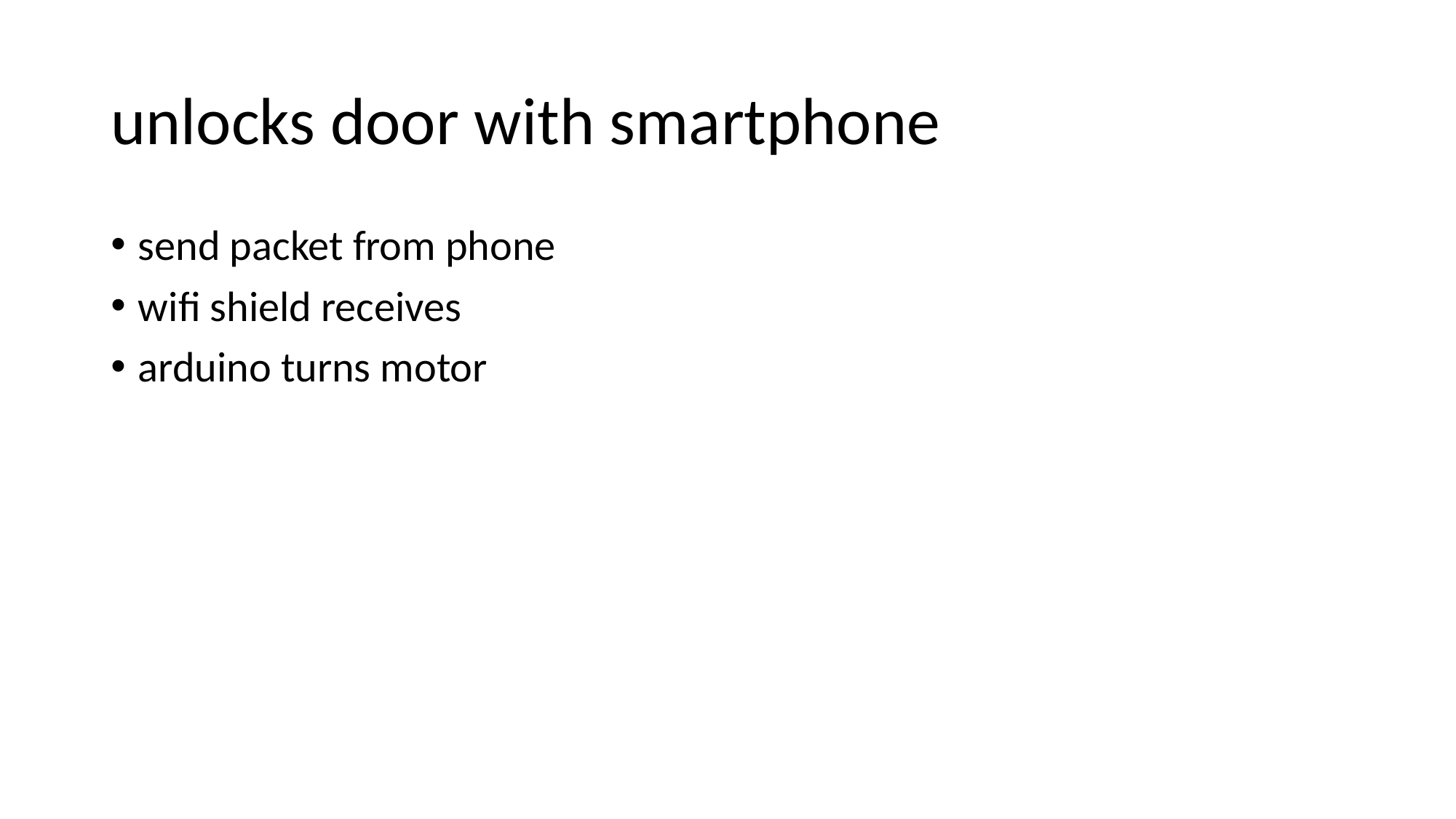

# unlocks door with smartphone
send packet from phone
wifi shield receives
arduino turns motor